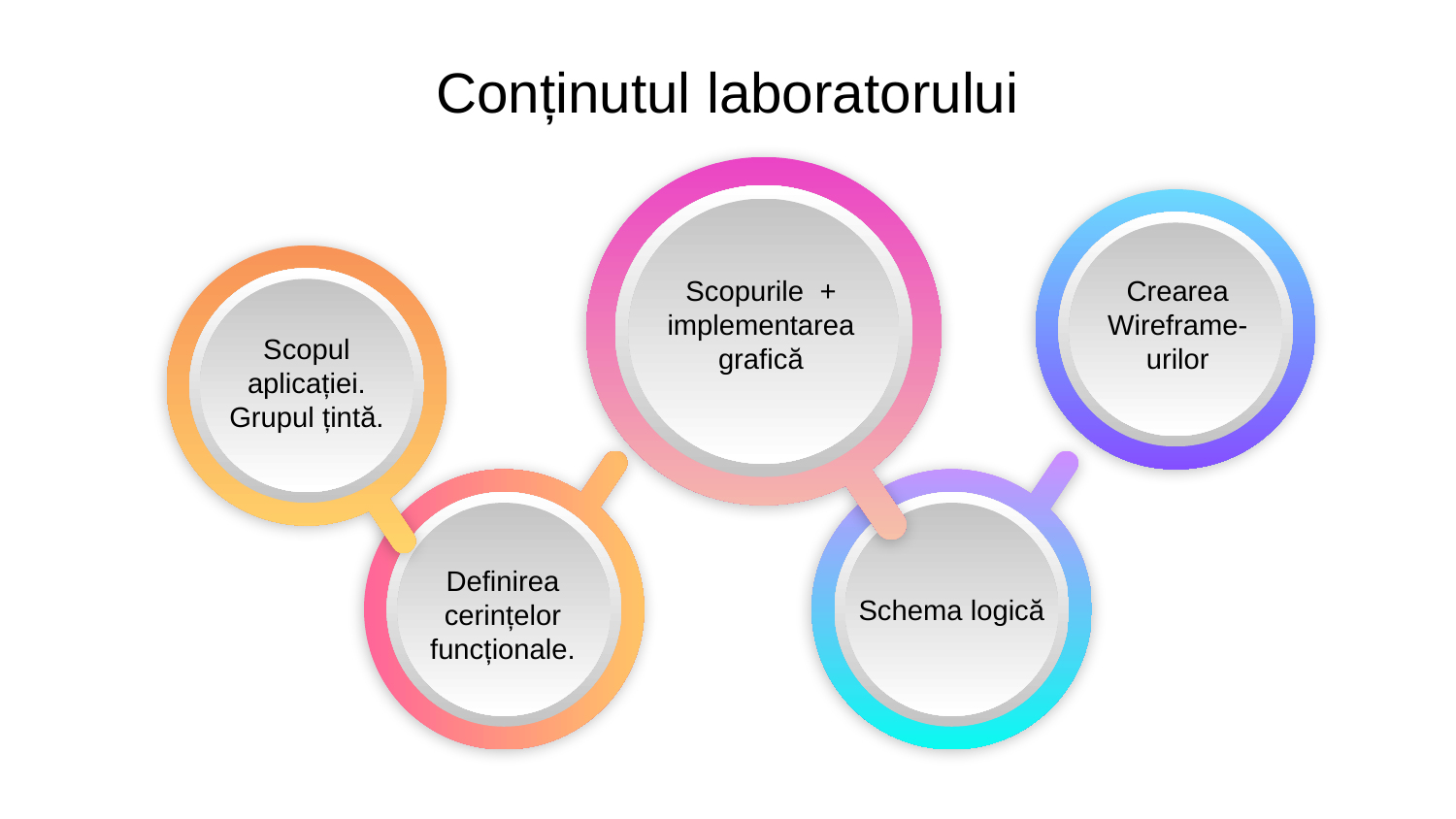

# Conținutul laboratorului

Scopurile  + implementarea grafică
Crearea Wireframe-urilor
Scopul aplicației. Grupul țintă.

Schema logică
Definirea cerințelor funcționale.